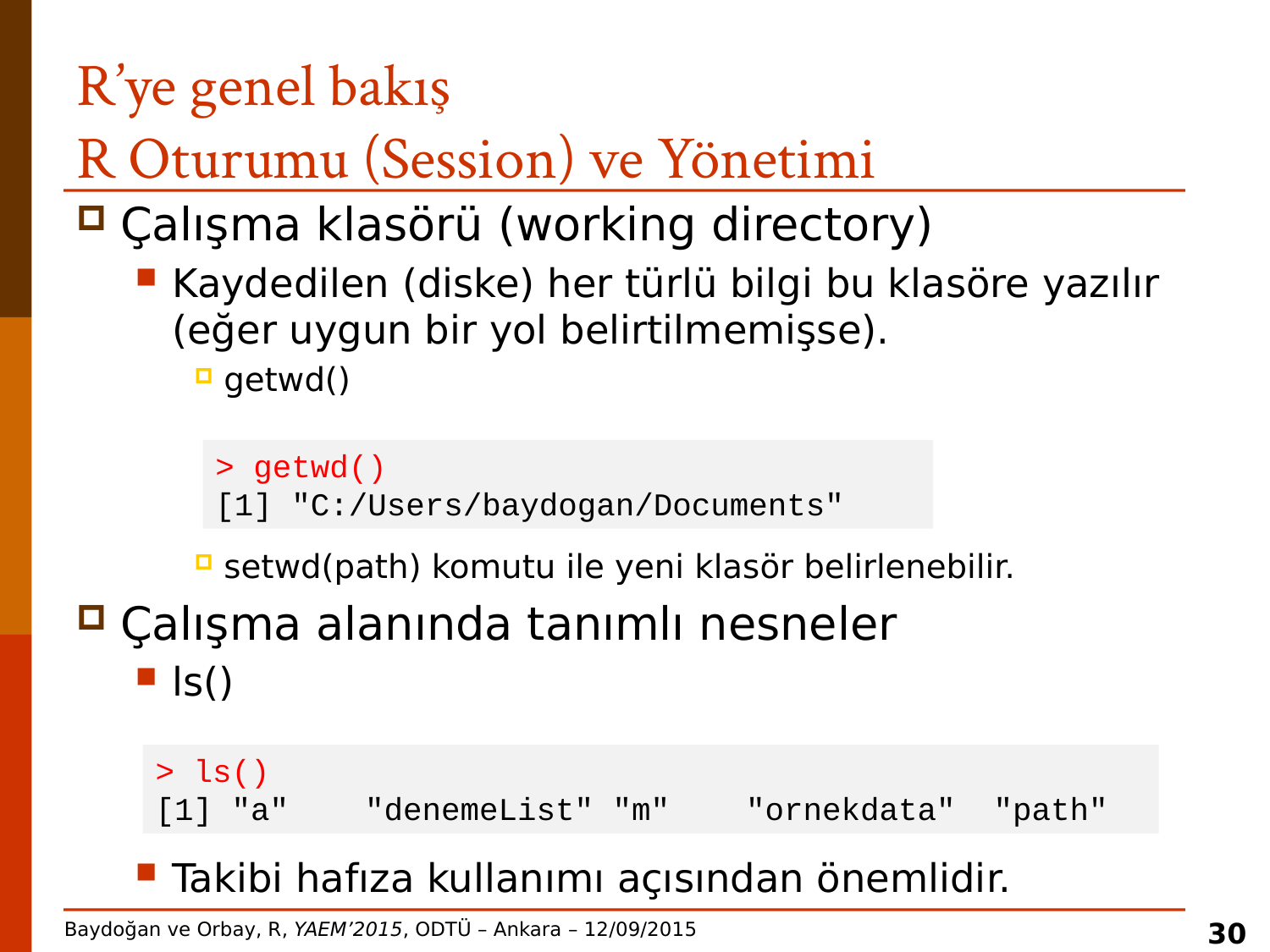

# R’ye genel bakış R Oturumu (Session) ve Yönetimi
Çalışma klasörü (working directory)
Kaydedilen (diske) her türlü bilgi bu klasöre yazılır (eğer uygun bir yol belirtilmemişse).
getwd()

setwd(path) komutu ile yeni klasör belirlenebilir.
Çalışma alanında tanımlı nesneler
ls()

Takibi hafıza kullanımı açısından önemlidir.

> getwd()
[1] "C:/Users/baydogan/Documents"
> ls()
[1] "a"    "denemeList" "m"    "ornekdata"  "path"
30